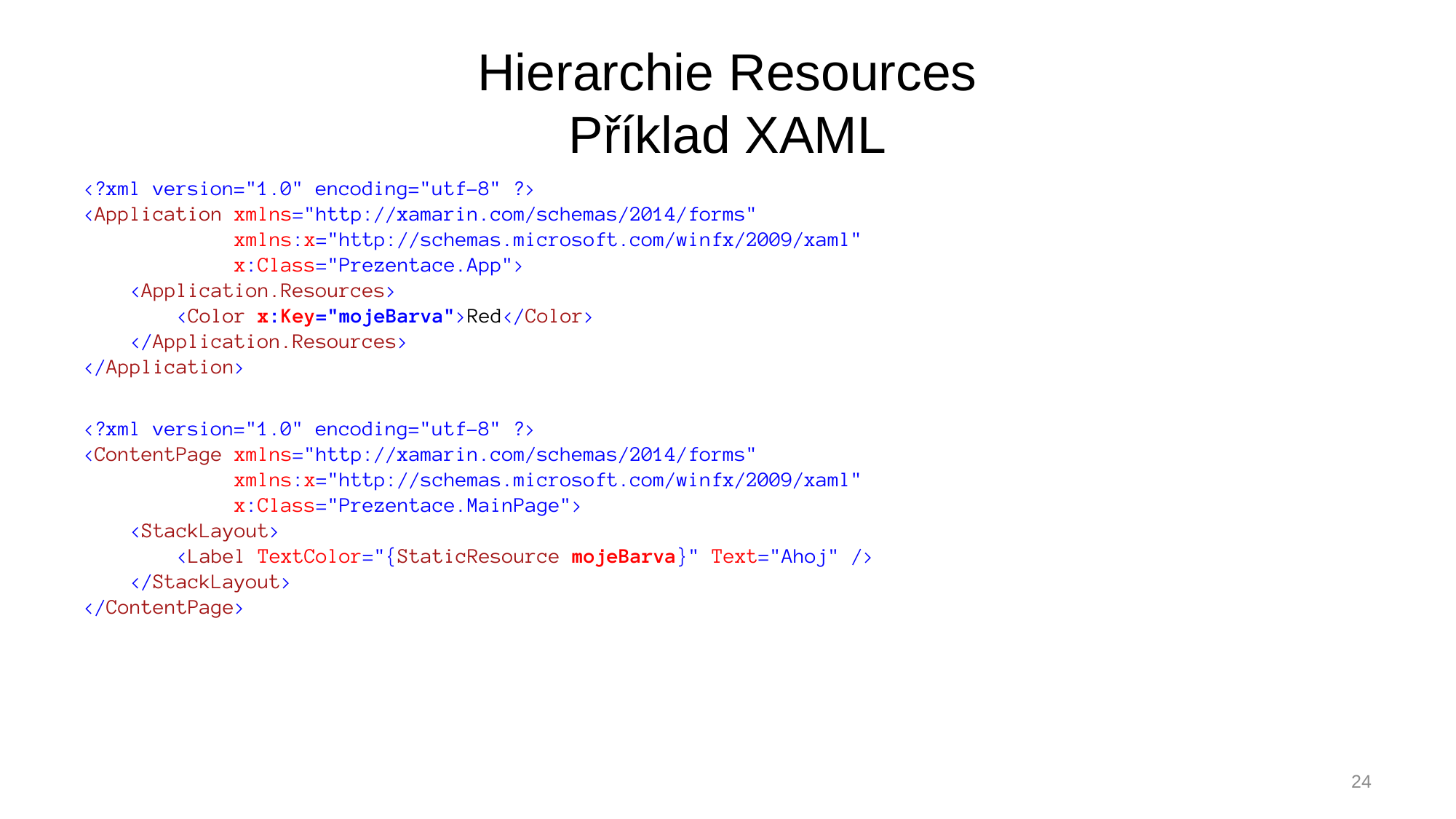

# Hierarchie Resources Příklad XAML
<?xml version="1.0" encoding="utf-8" ?>
<Application xmlns="http://xamarin.com/schemas/2014/forms"
             xmlns:x="http://schemas.microsoft.com/winfx/2009/xaml"
             x:Class="Prezentace.App">
    <Application.Resources>
        <Color x:Key="mojeBarva">Red</Color>
    </Application.Resources>
</Application>
<?xml version="1.0" encoding="utf-8" ?>
<ContentPage xmlns="http://xamarin.com/schemas/2014/forms"
             xmlns:x="http://schemas.microsoft.com/winfx/2009/xaml"
             x:Class="Prezentace.MainPage">
    <StackLayout>
        <Label TextColor="{StaticResource mojeBarva}" Text="Ahoj" />
    </StackLayout>
</ContentPage>
24